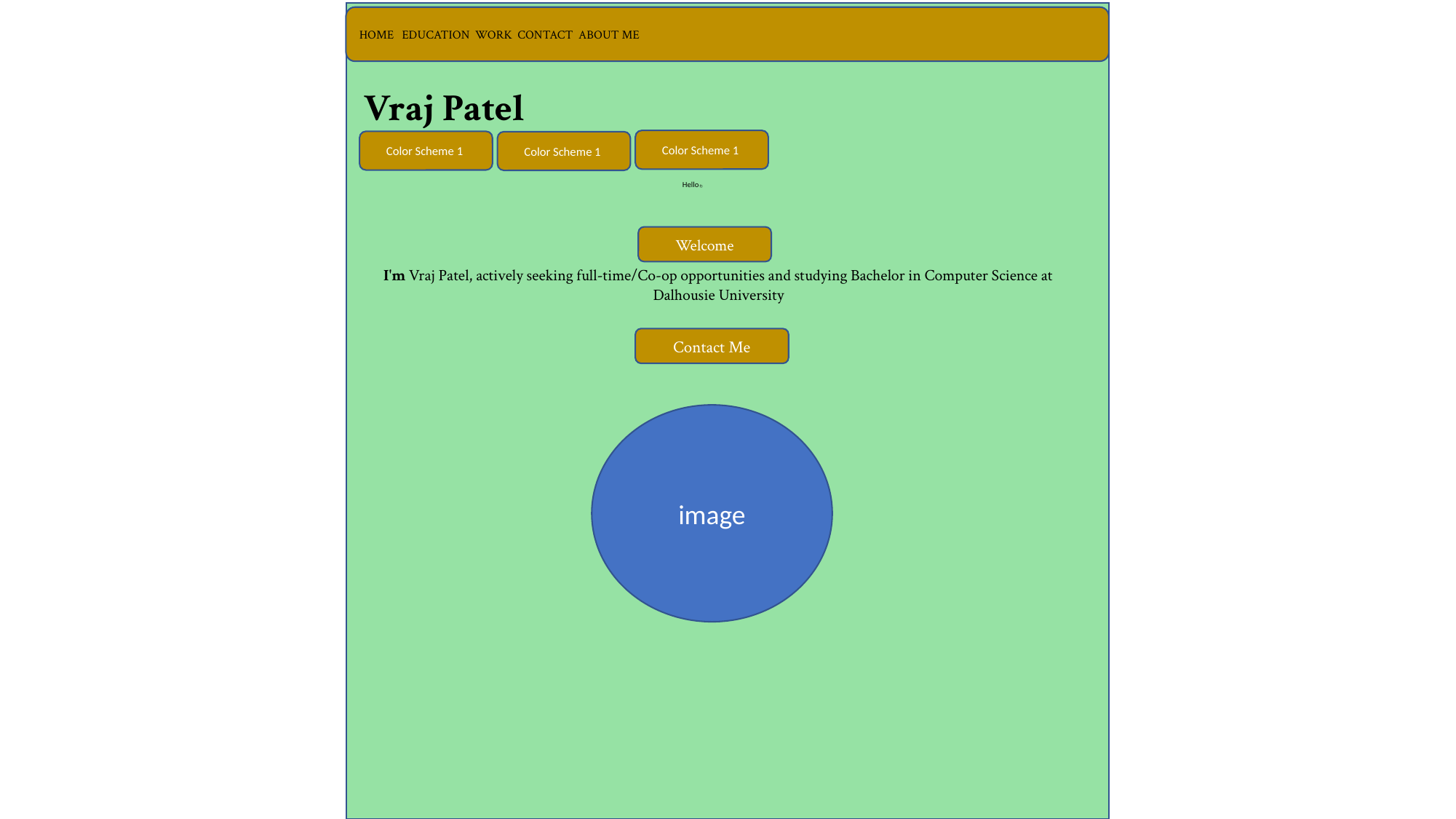

HOME   EDUCATION  WORK  CONTACT  ABOUT ME
Vraj Patel
Color Scheme 1
Color Scheme 1
Color Scheme 1

Hello 👋

Welcome
I'm Vraj Patel, actively seeking full-time/Co-op opportunities and studying Bachelor in Computer Science at Dalhousie University
Contact Me
image